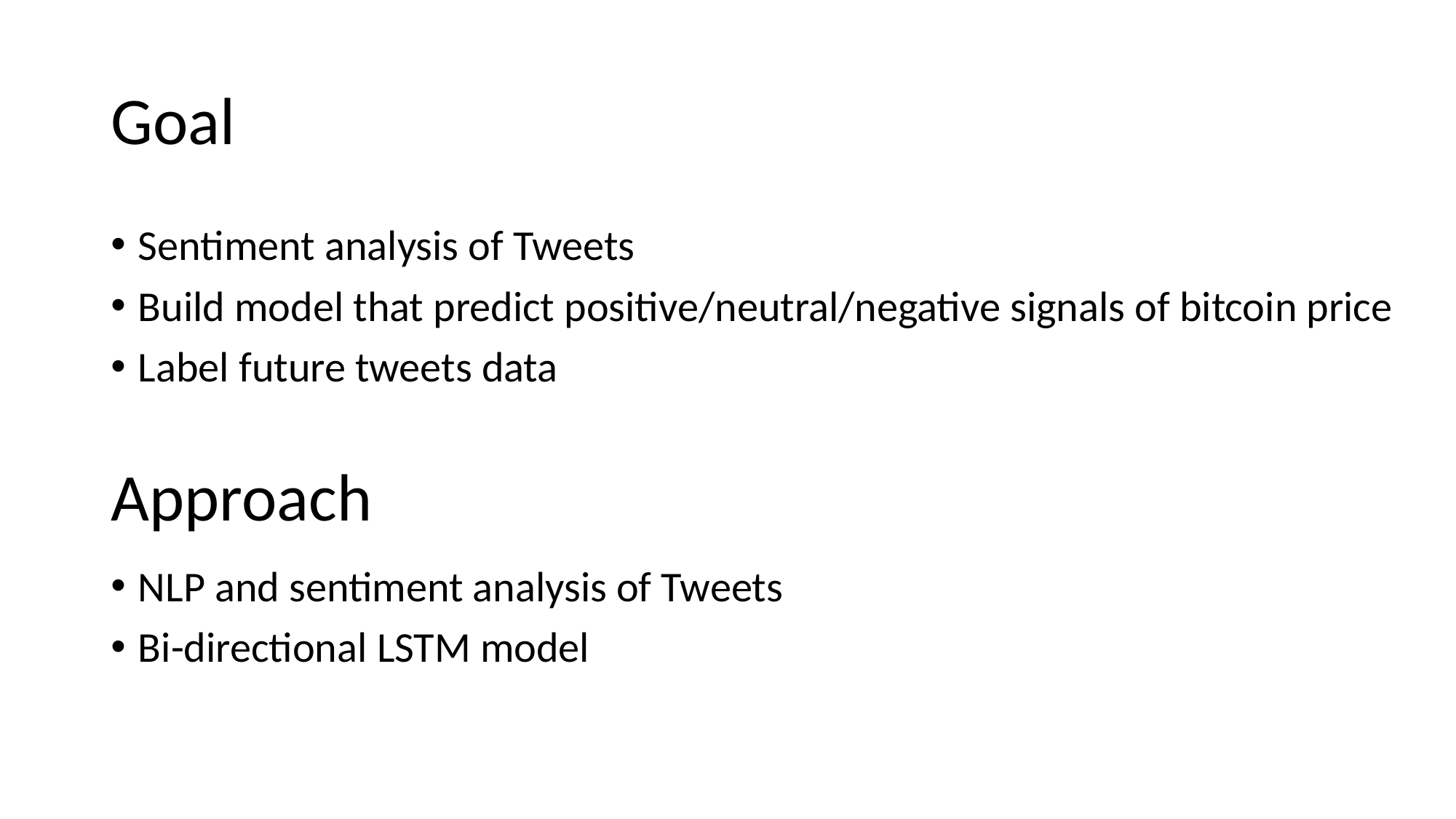

# Goal
Sentiment analysis of Tweets
Build model that predict positive/neutral/negative signals of bitcoin price
Label future tweets data
Approach
NLP and sentiment analysis of Tweets
Bi-directional LSTM model